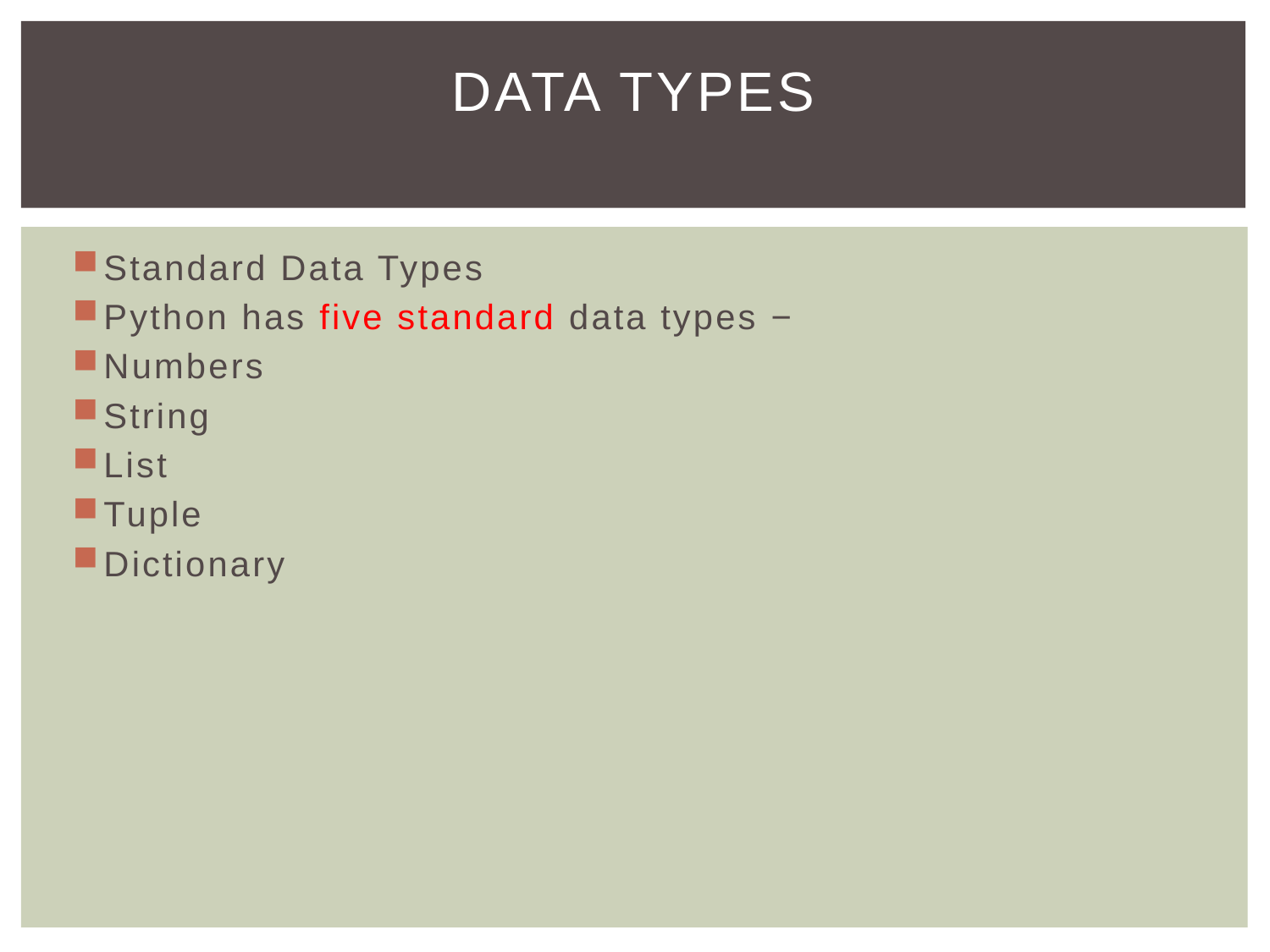

# Data Types
Standard Data Types
Python has five standard data types −
Numbers
String
List
Tuple
Dictionary